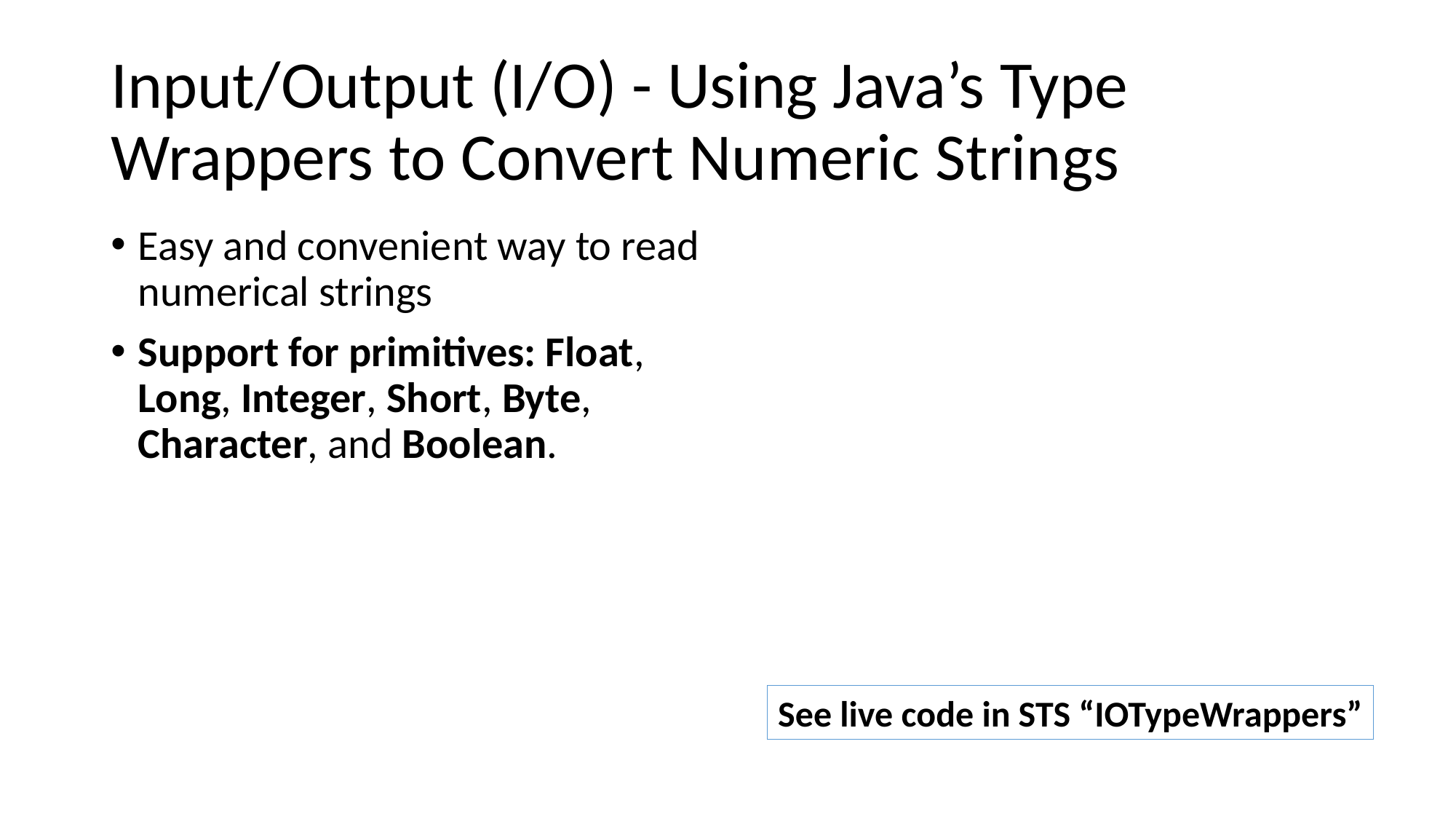

# Input/Output (I/O) - Using Java’s Type Wrappers to Convert Numeric Strings
Easy and convenient way to read numerical strings
Support for primitives: Float, Long, Integer, Short, Byte, Character, and Boolean.

See live code in STS “IOTypeWrappers”